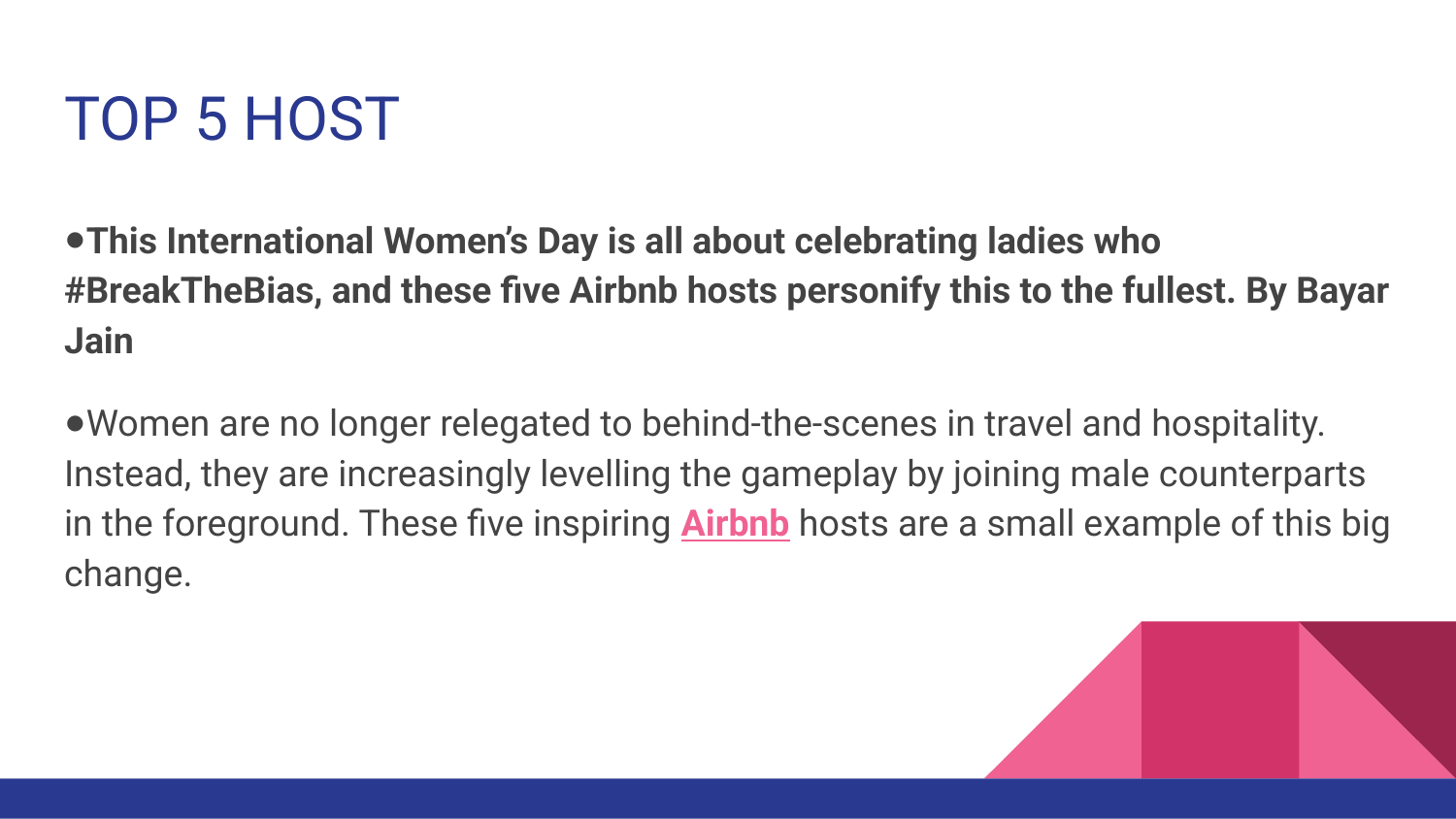

# TOP 5 HOST
This International Women’s Day is all about celebrating ladies who #BreakTheBias, and these five Airbnb hosts personify this to the fullest. By Bayar Jain
Women are no longer relegated to behind-the-scenes in travel and hospitality. Instead, they are increasingly levelling the gameplay by joining male counterparts in the foreground. These five inspiring Airbnb hosts are a small example of this big change.